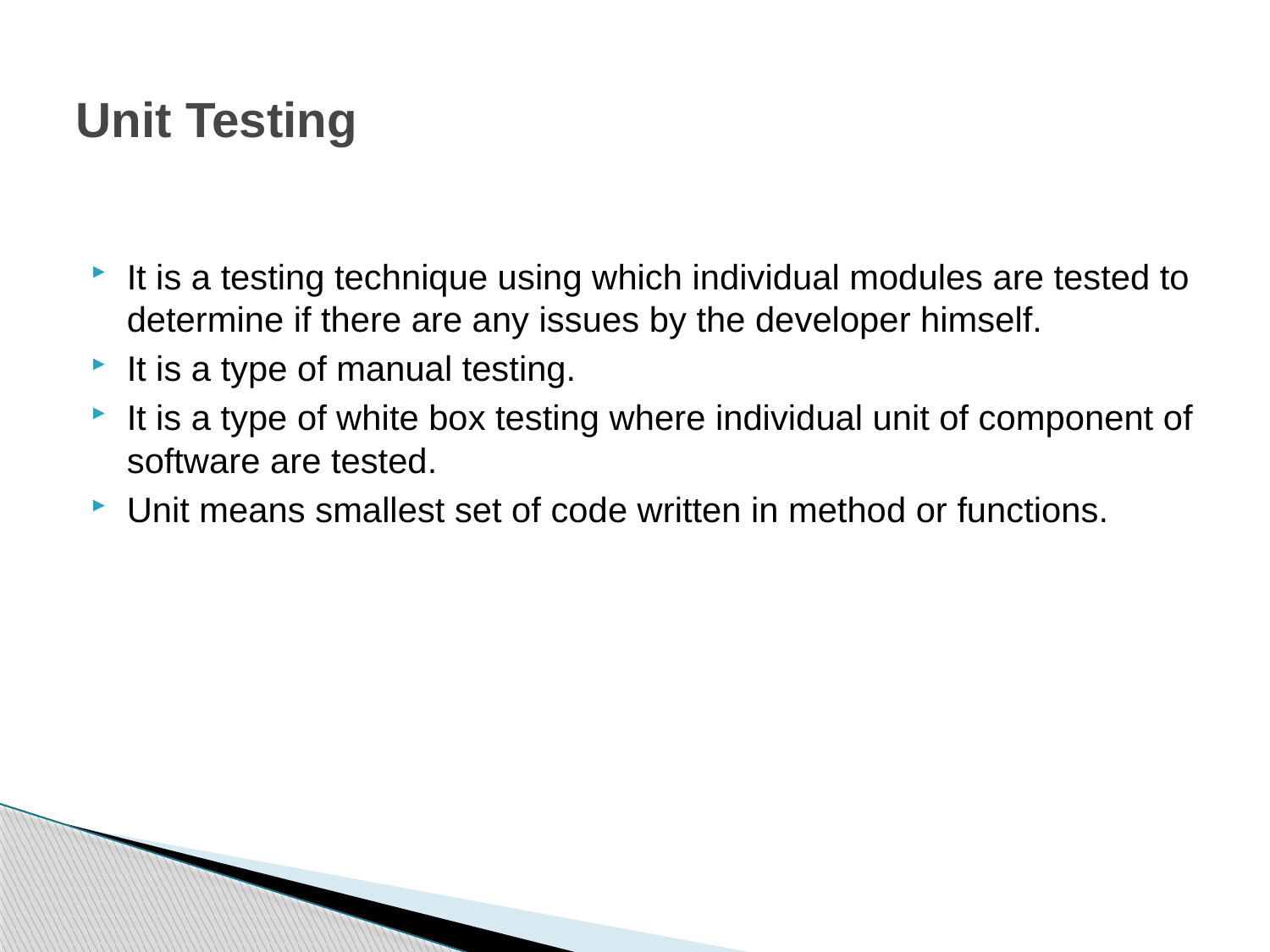

# Unit Testing
It is a testing technique using which individual modules are tested to determine if there are any issues by the developer himself.
It is a type of manual testing.
It is a type of white box testing where individual unit of component of software are tested.
Unit means smallest set of code written in method or functions.